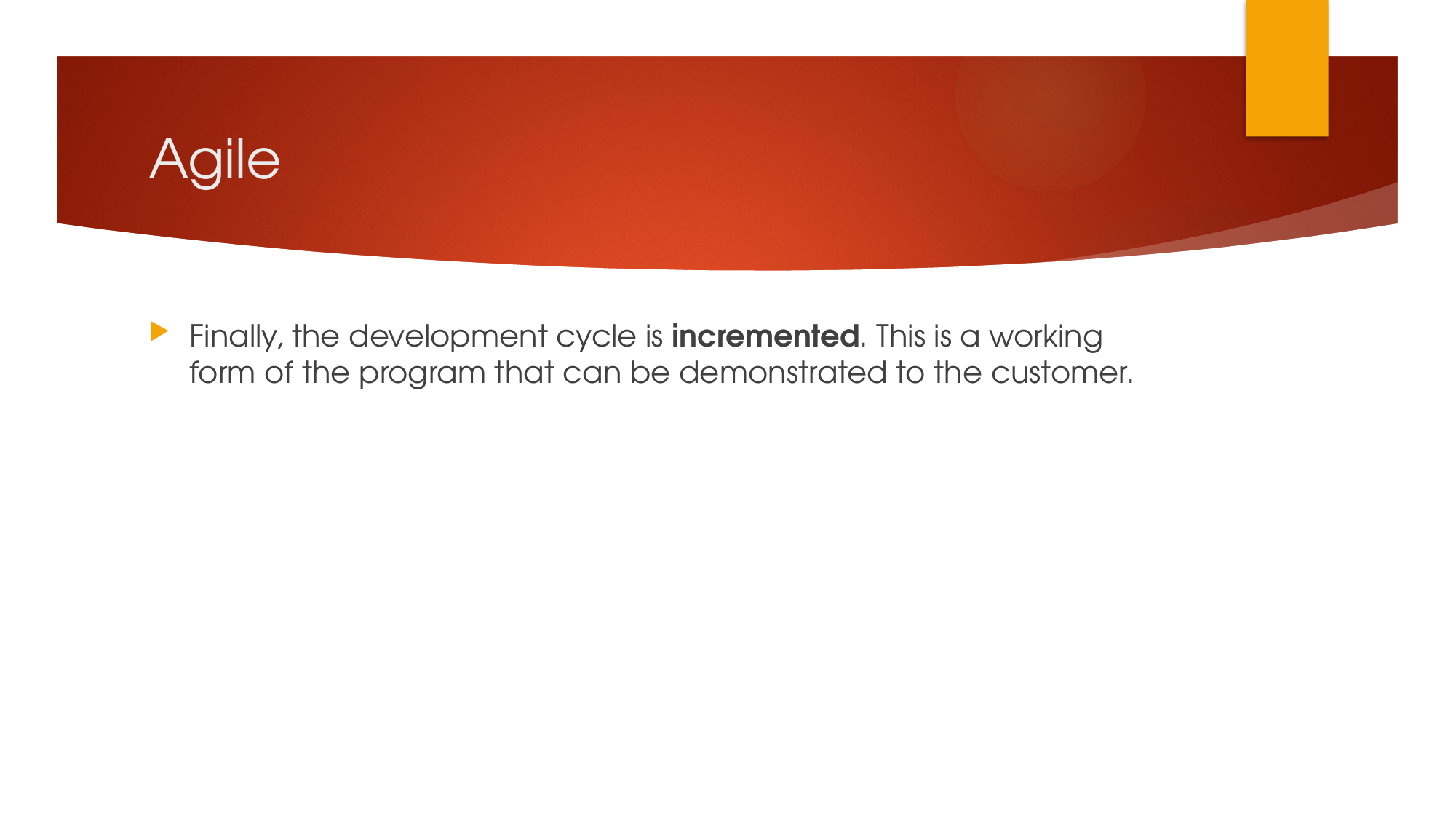

# Agile
Finally, the development cycle is incremented. This is a working form of the program that can be demonstrated to the customer.